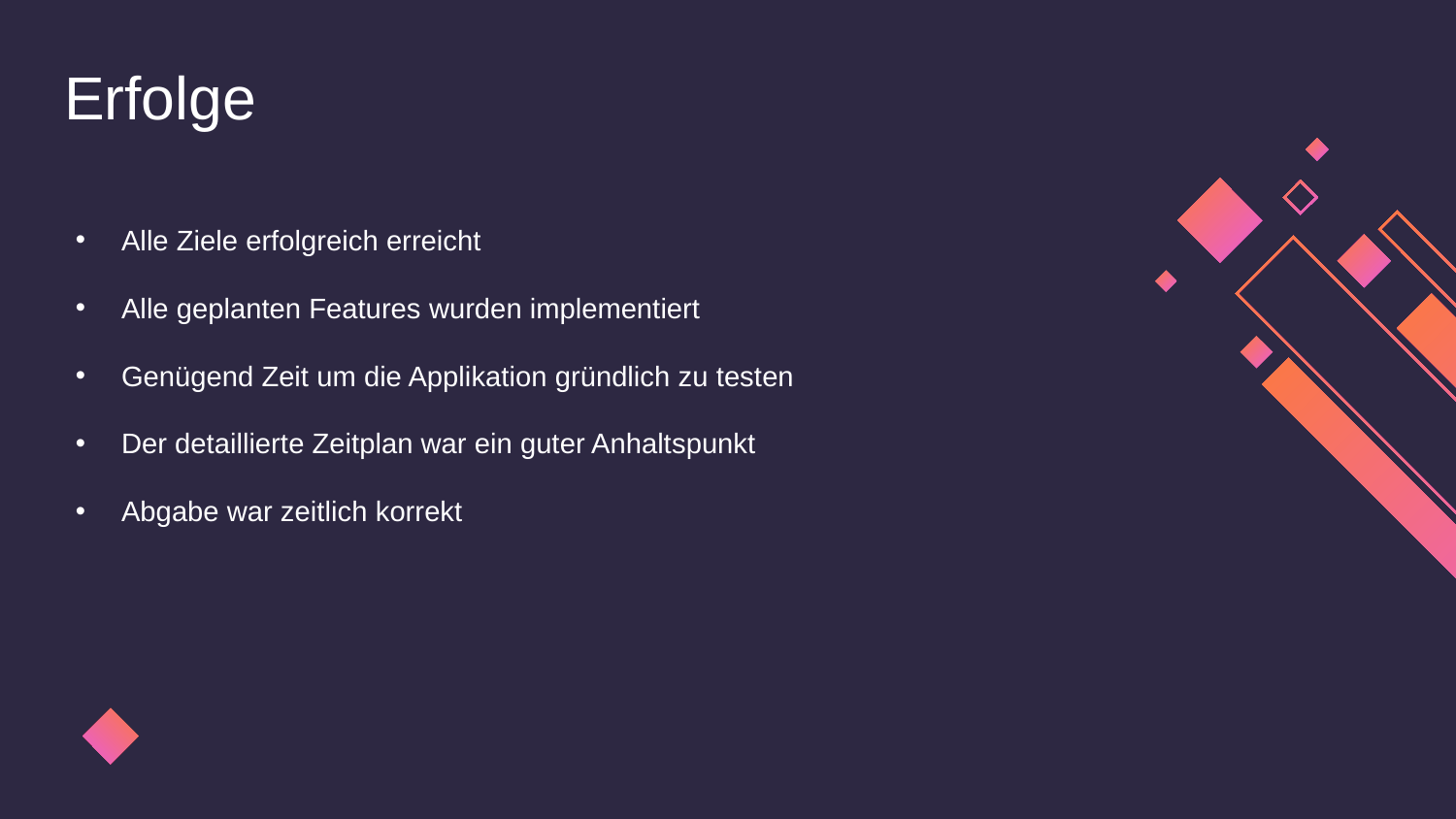

# Erfolge
Alle Ziele erfolgreich erreicht
Alle geplanten Features wurden implementiert
Genügend Zeit um die Applikation gründlich zu testen
Der detaillierte Zeitplan war ein guter Anhaltspunkt
Abgabe war zeitlich korrekt